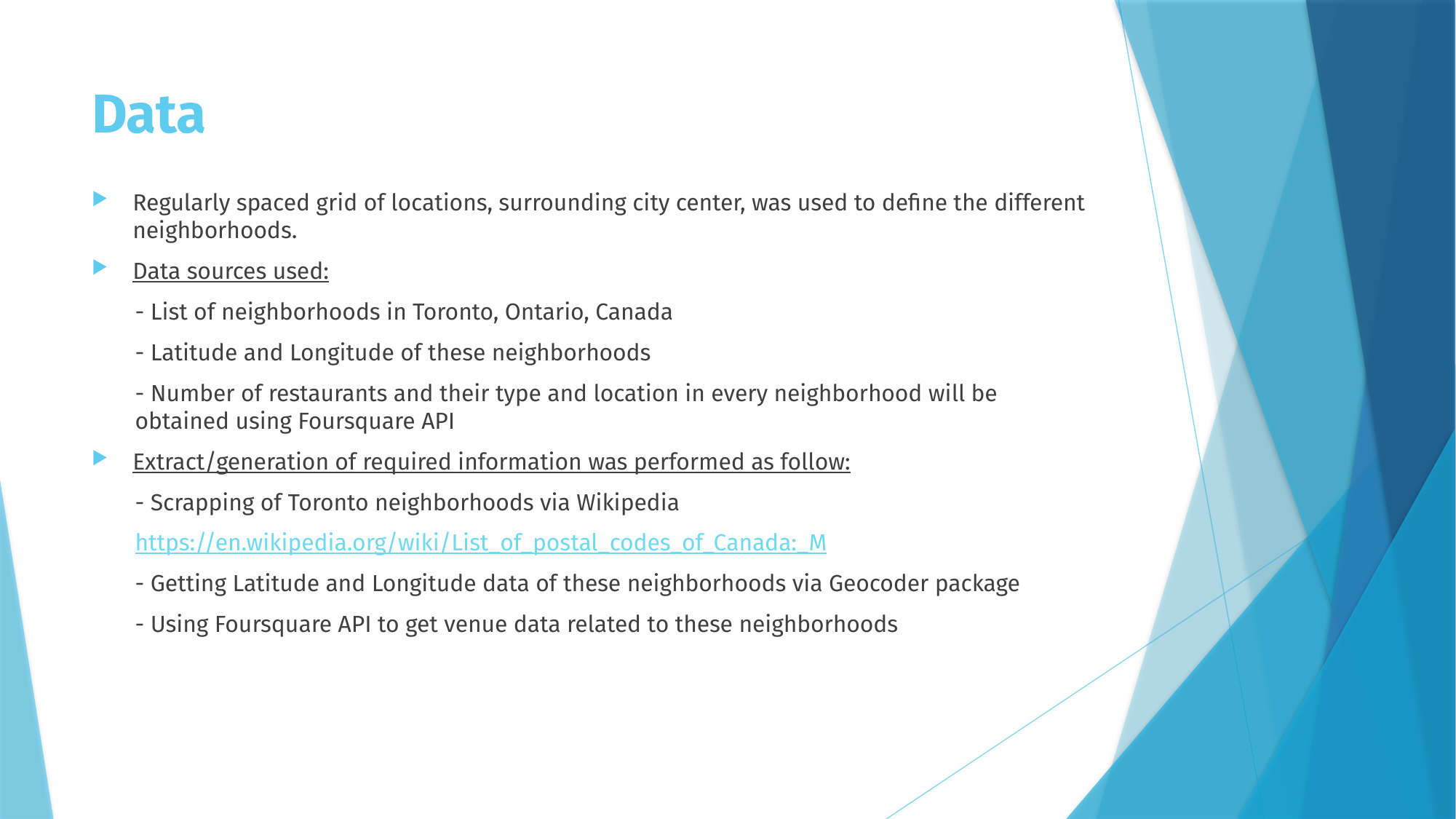

# Data
Regularly spaced grid of locations, surrounding city center, was used to define the different neighborhoods.
Data sources used:
- List of neighborhoods in Toronto, Ontario, Canada
- Latitude and Longitude of these neighborhoods
- Number of restaurants and their type and location in every neighborhood will be obtained using Foursquare API
Extract/generation of required information was performed as follow:
- Scrapping of Toronto neighborhoods via Wikipedia
https://en.wikipedia.org/wiki/List_of_postal_codes_of_Canada:_M
- Getting Latitude and Longitude data of these neighborhoods via Geocoder package
- Using Foursquare API to get venue data related to these neighborhoods